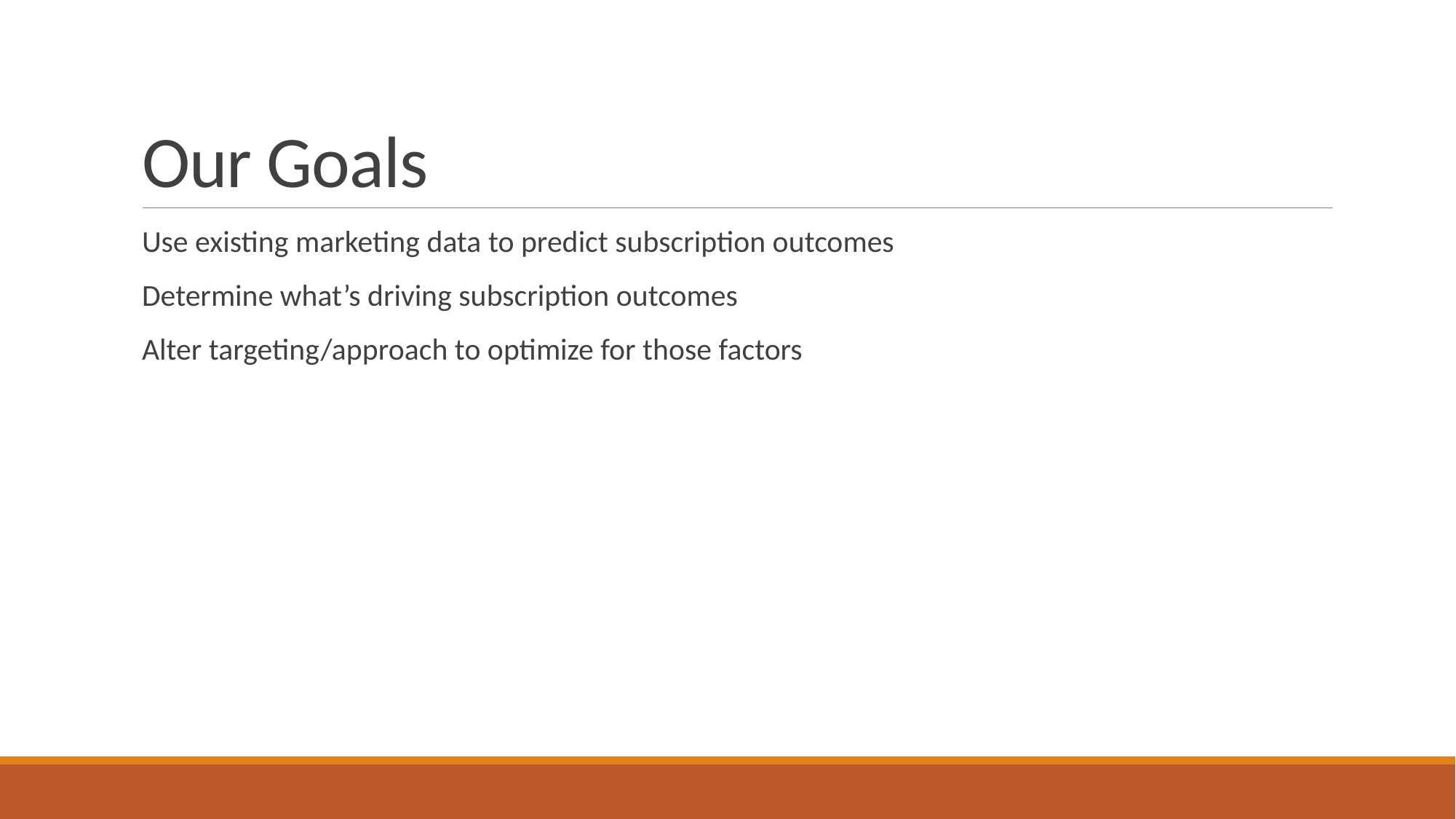

# Our Goals
Use existing marketing data to predict subscription outcomes
Determine what’s driving subscription outcomes
Alter targeting/approach to optimize for those factors